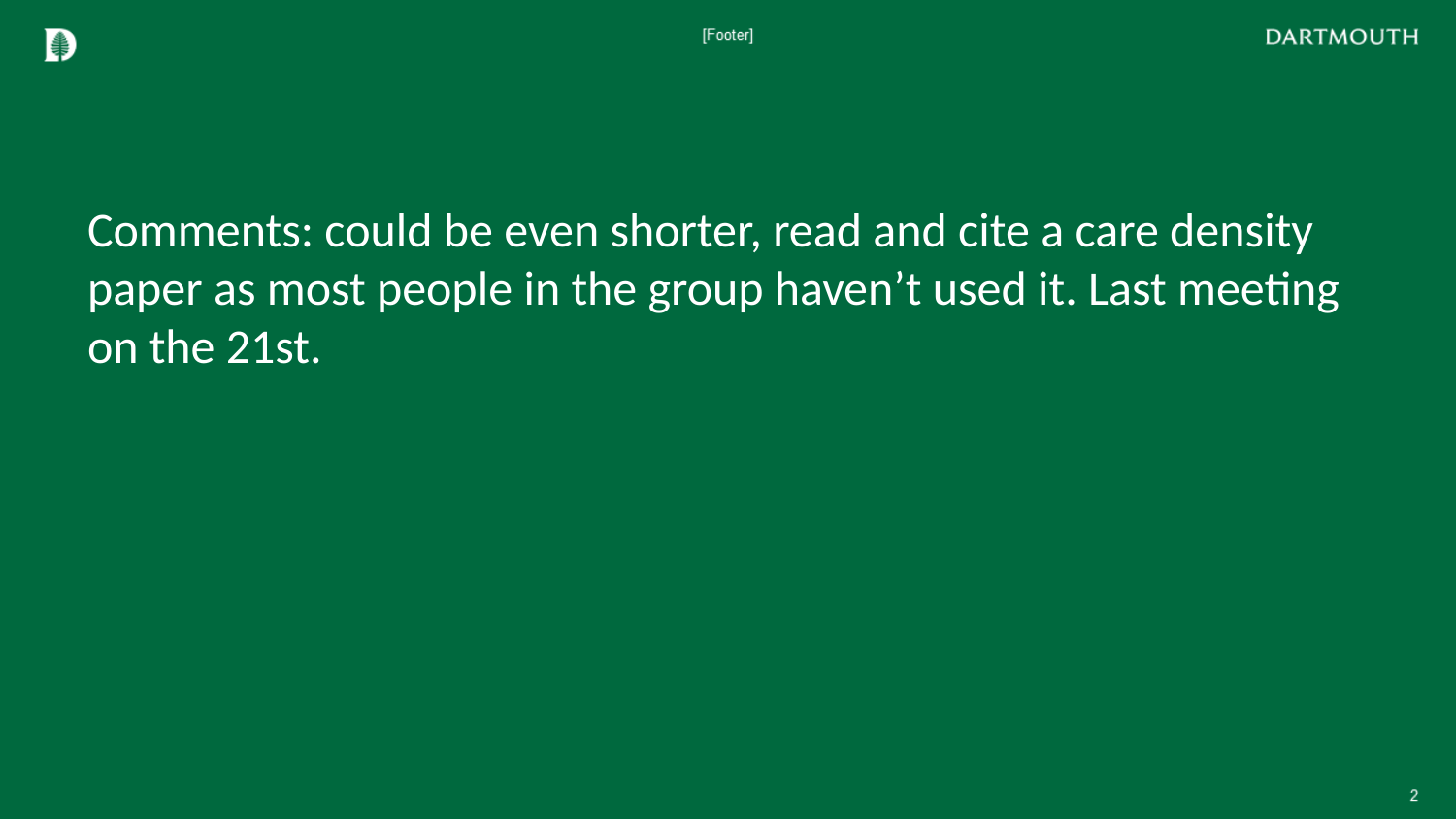

Comments: could be even shorter, read and cite a care density paper as most people in the group haven’t used it. Last meeting on the 21st.